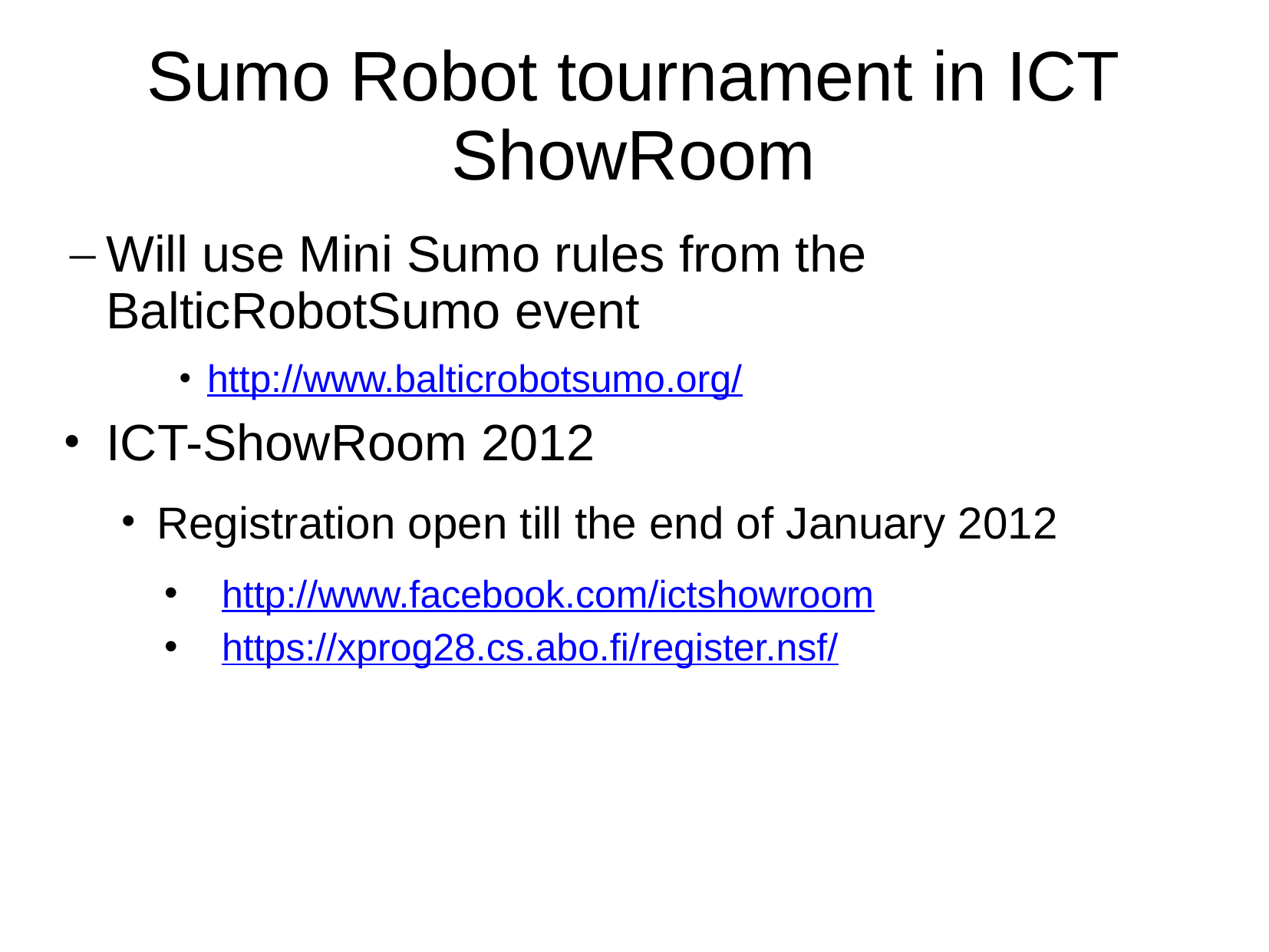

# Sumo Robot tournament in ICT ShowRoom
Will use Mini Sumo rules from the BalticRobotSumo event
http://www.balticrobotsumo.org/
ICT-ShowRoom 2012
Registration open till the end of January 2012
http://www.facebook.com/ictshowroom
https://xprog28.cs.abo.fi/register.nsf/